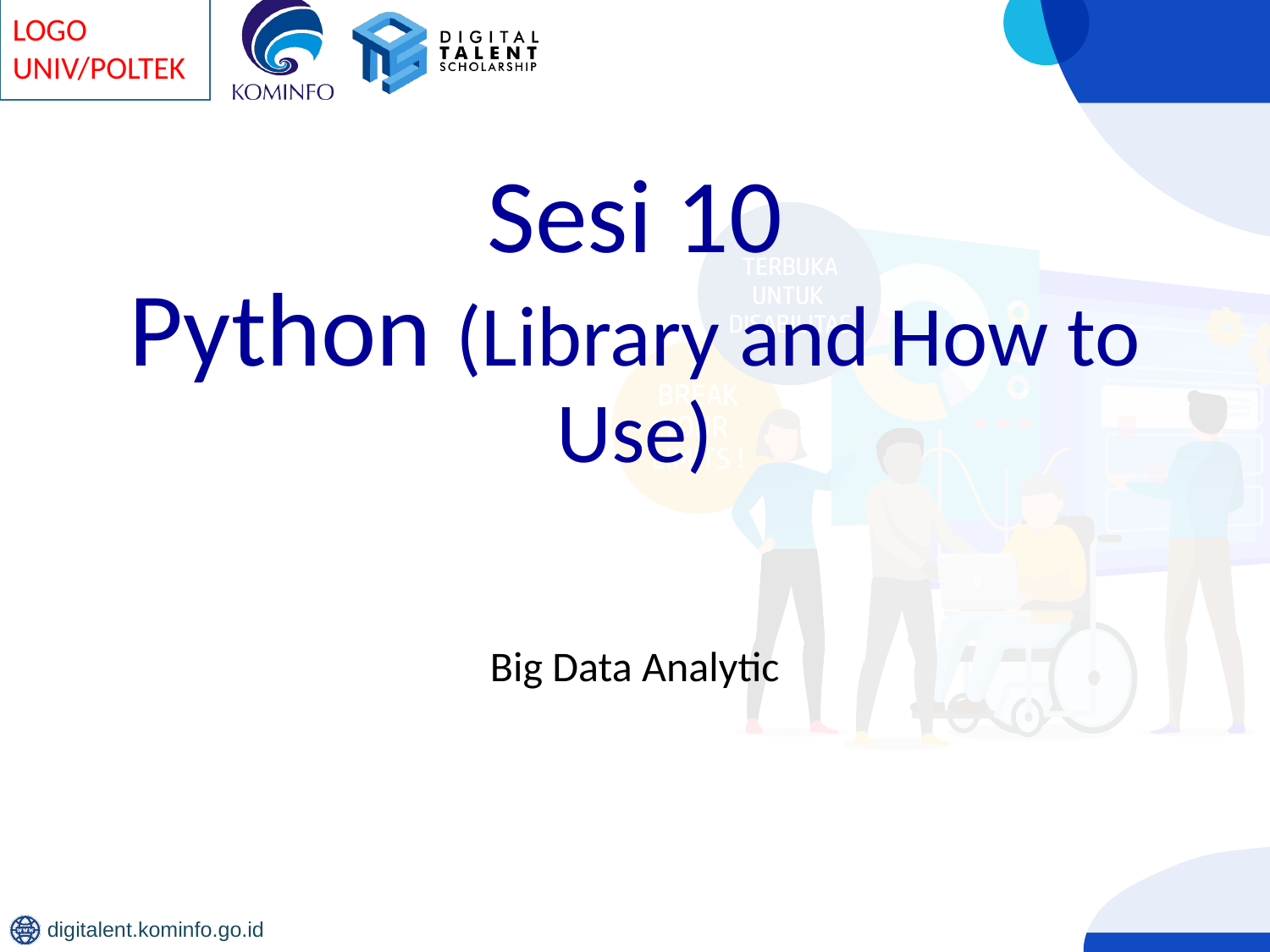

# Sesi 10 Python (Library and How to Use)
Big Data Analytic